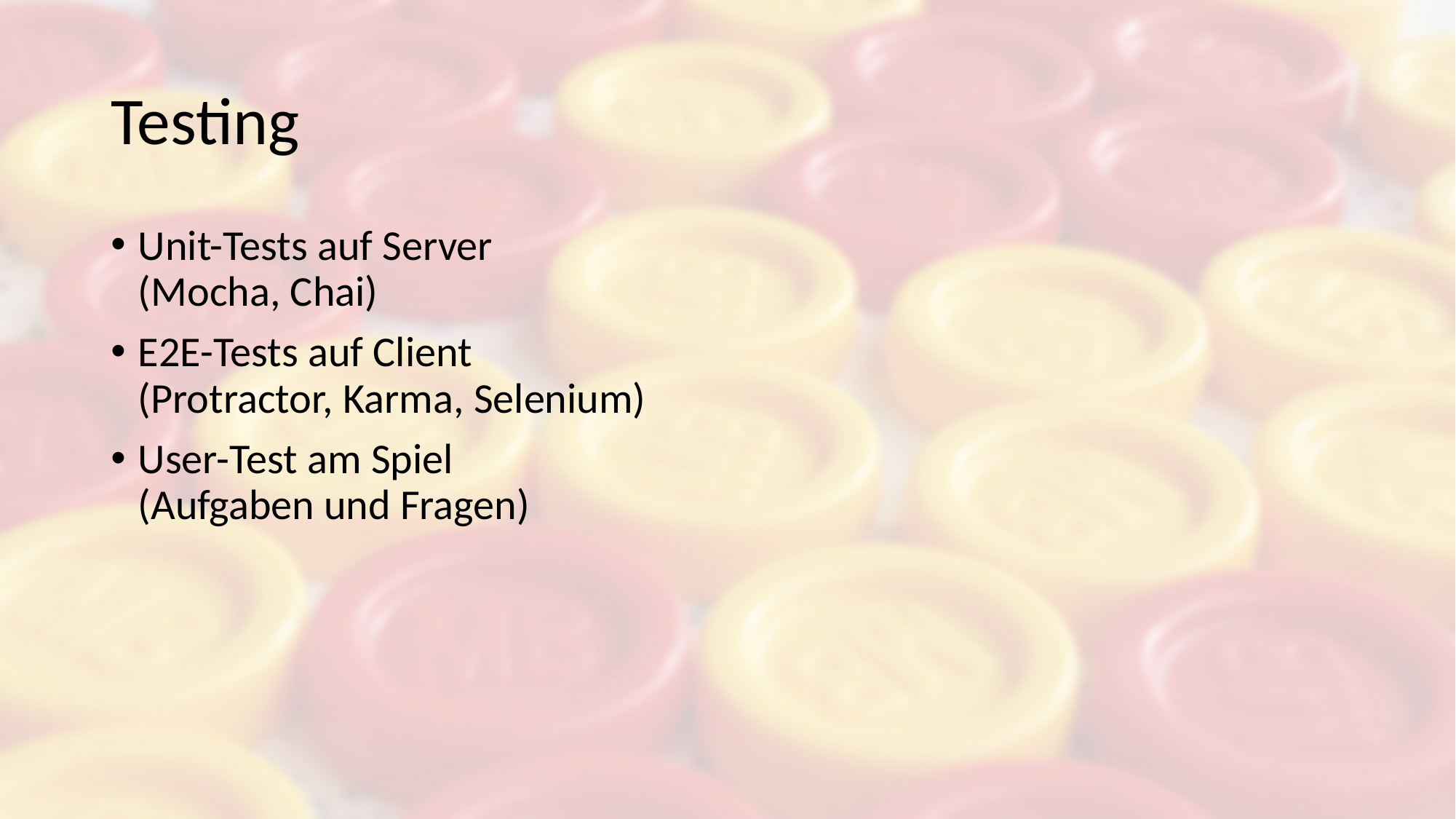

# Testing
Unit-Tests auf Server
(Mocha, Chai)
E2E-Tests auf Client
(Protractor, Karma, Selenium)
User-Test am Spiel
(Aufgaben und Fragen)